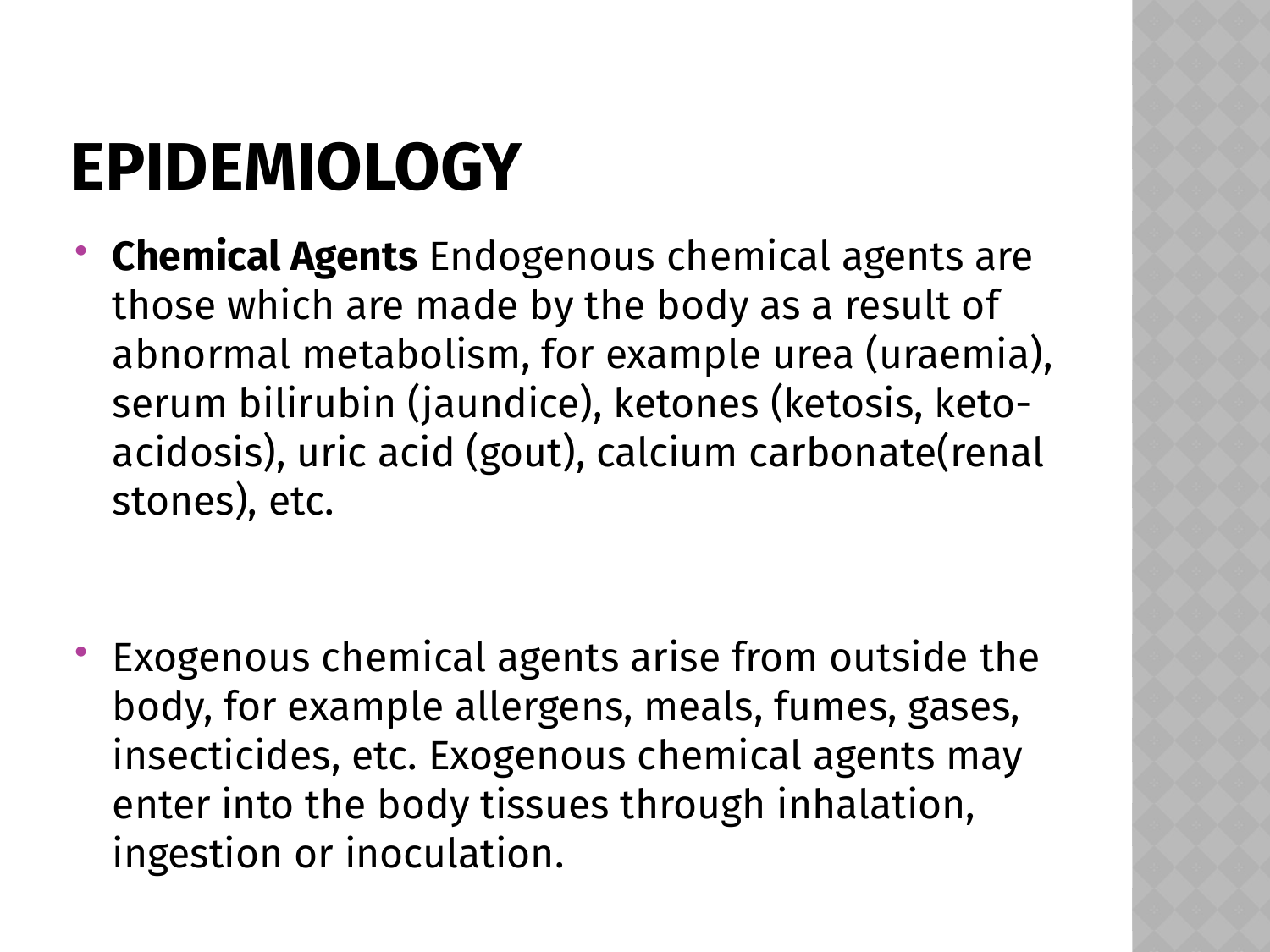

# EPIDEMIOLOGY
Chemical Agents Endogenous chemical agents are those which are made by the body as a result of abnormal metabolism, for example urea (uraemia), serum bilirubin (jaundice), ketones (ketosis, keto-acidosis), uric acid (gout), calcium carbonate(renal stones), etc.
Exogenous chemical agents arise from outside the body, for example allergens, meals, fumes, gases, insecticides, etc. Exogenous chemical agents may enter into the body tissues through inhalation, ingestion or inoculation.